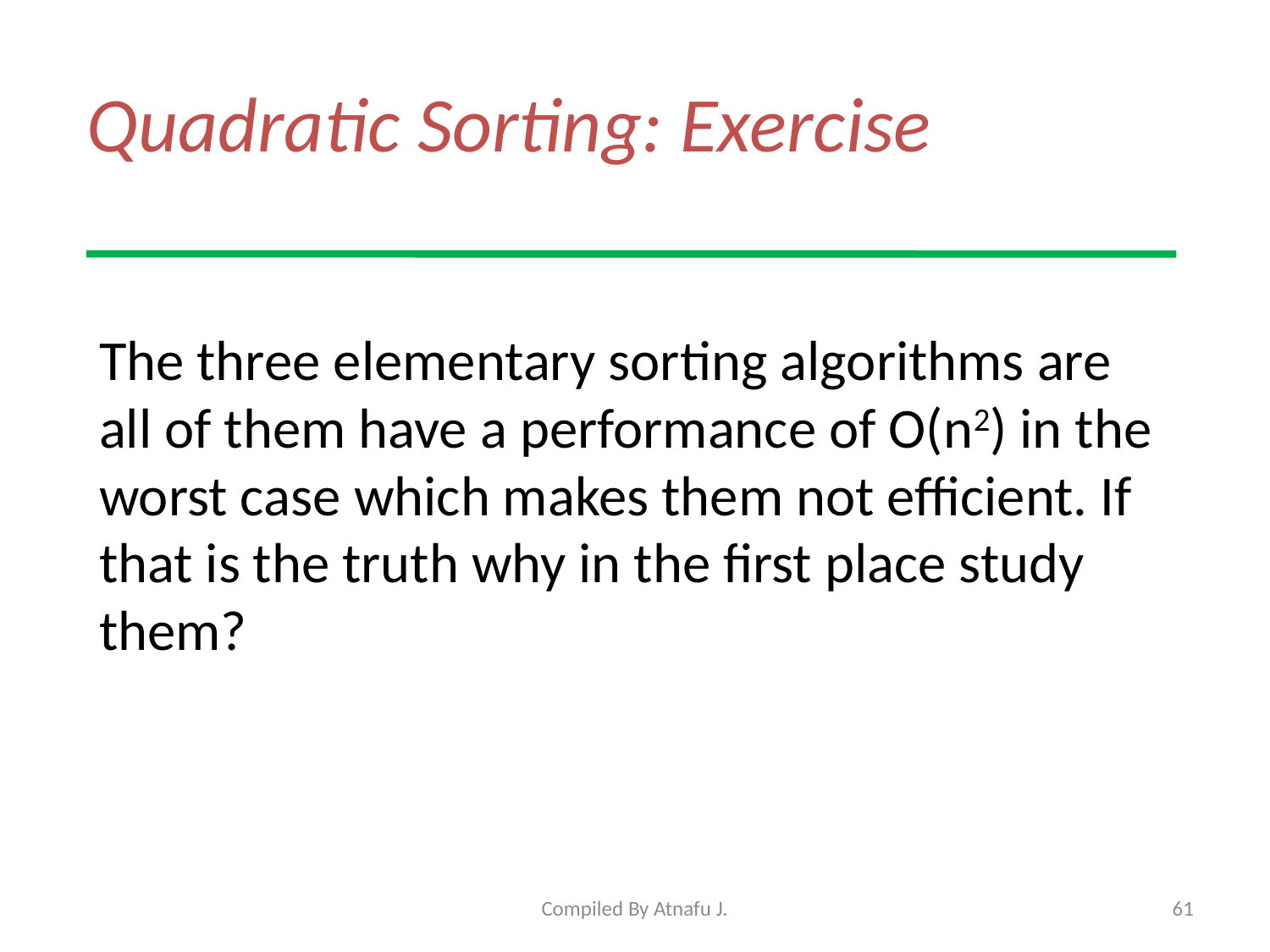

# Quadratic Sorting: Exercise
The three elementary sorting algorithms are all of them have a performance of O(n2) in the worst case which makes them not efficient. If that is the truth why in the first place study them?
Compiled By Atnafu J.
61